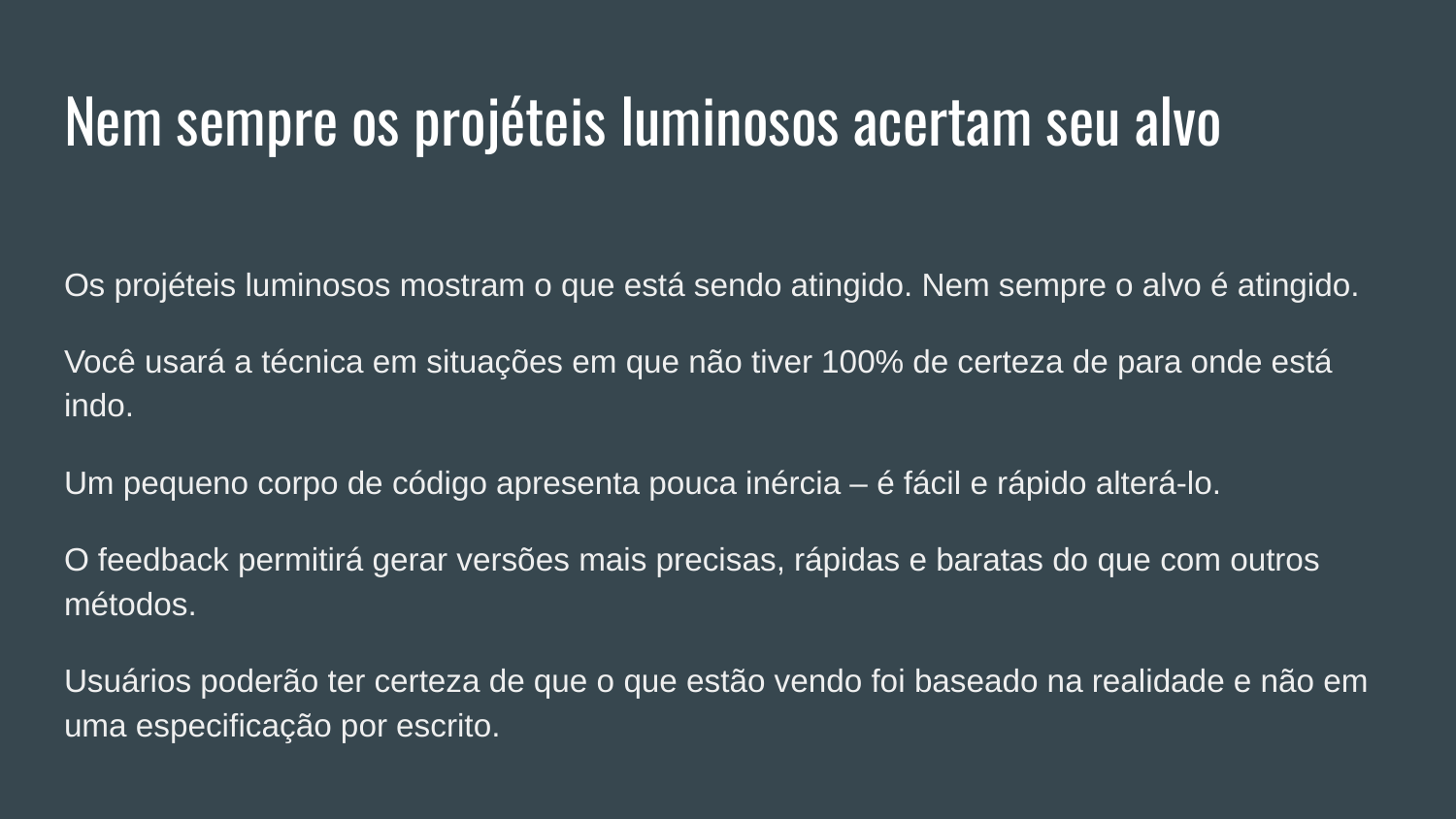

# Nem sempre os projéteis luminosos acertam seu alvo
Os projéteis luminosos mostram o que está sendo atingido. Nem sempre o alvo é atingido.
Você usará a técnica em situações em que não tiver 100% de certeza de para onde está indo.
Um pequeno corpo de código apresenta pouca inércia – é fácil e rápido alterá-lo.
O feedback permitirá gerar versões mais precisas, rápidas e baratas do que com outros métodos.
Usuários poderão ter certeza de que o que estão vendo foi baseado na realidade e não em uma especificação por escrito.